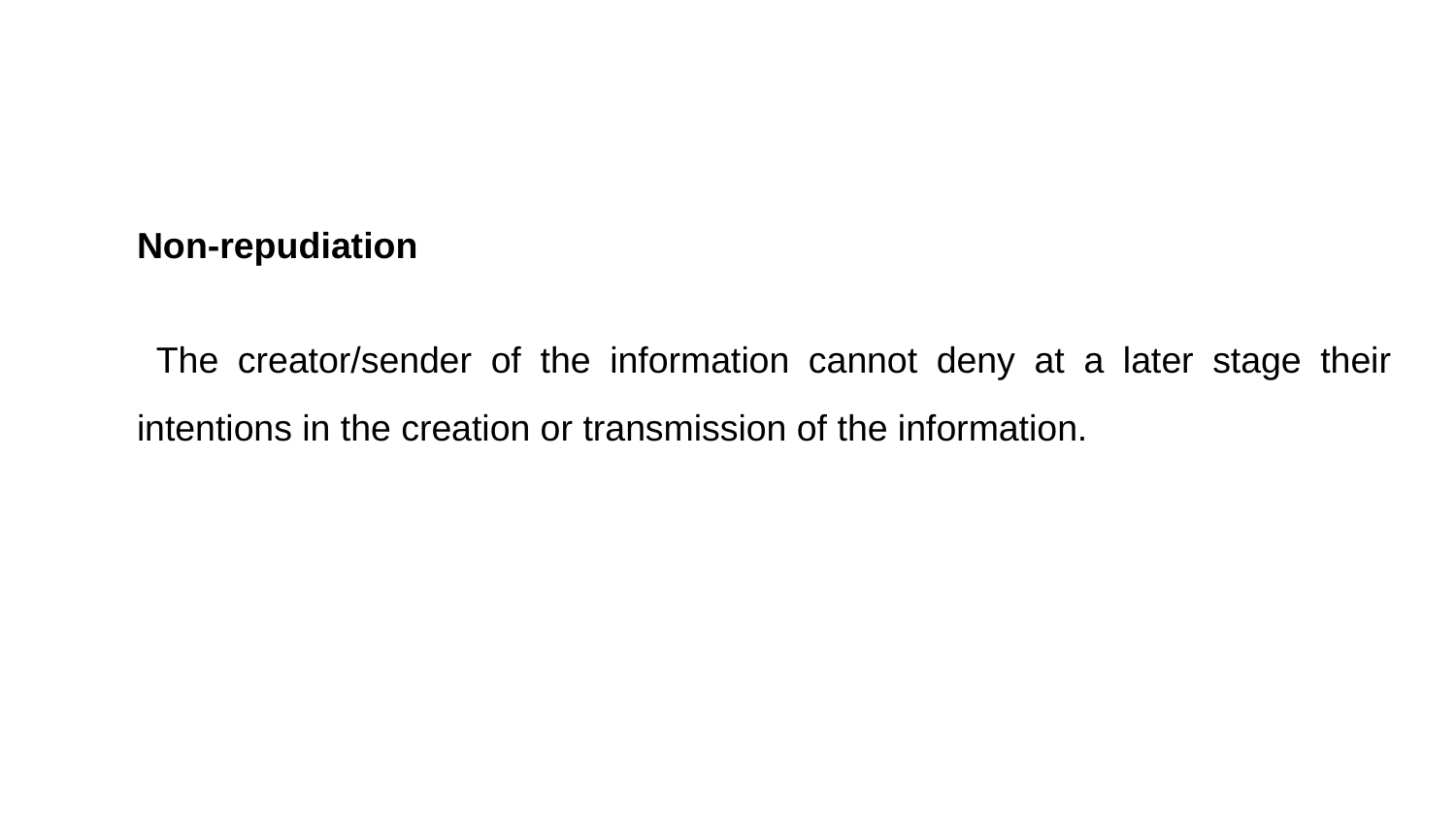

Non-repudiation
 The creator/sender of the information cannot deny at a later stage their intentions in the creation or transmission of the information.